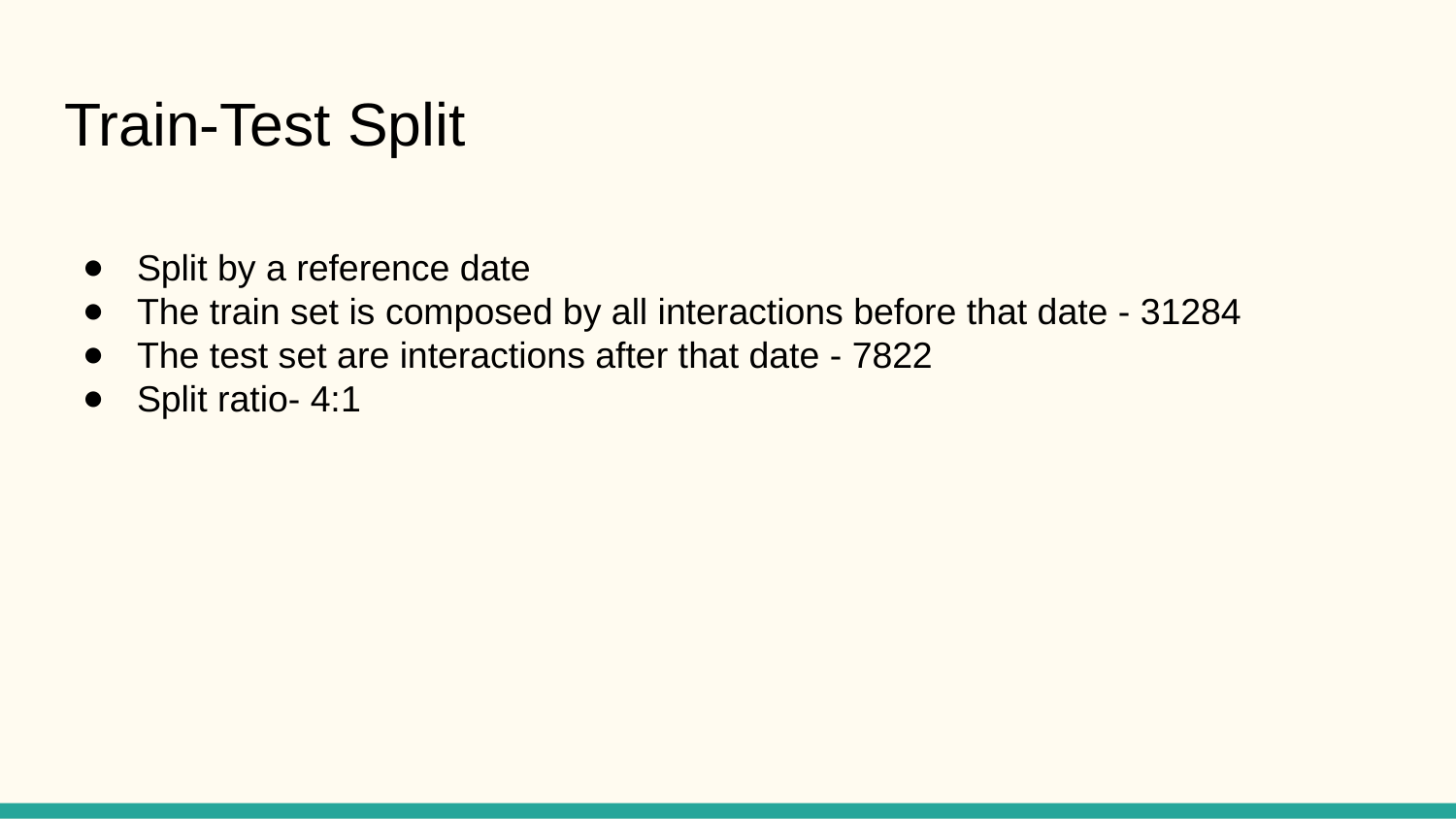

# Train-Test Split

Split by a reference date
The train set is composed by all interactions before that date - 31284
The test set are interactions after that date - 7822
Split ratio- 4:1